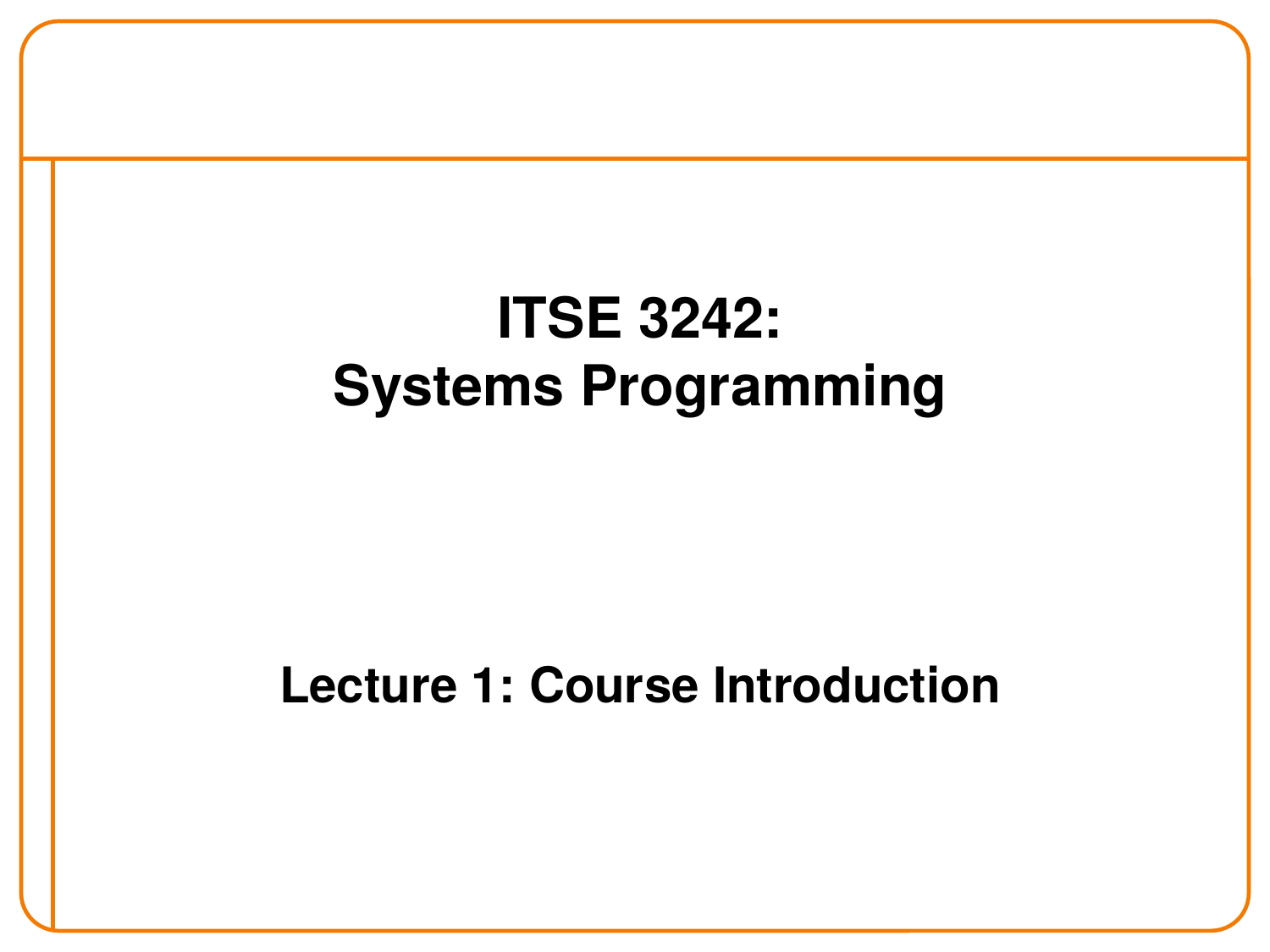

# ITSE 3242: Systems Programming Lecture 1: Course Introduction